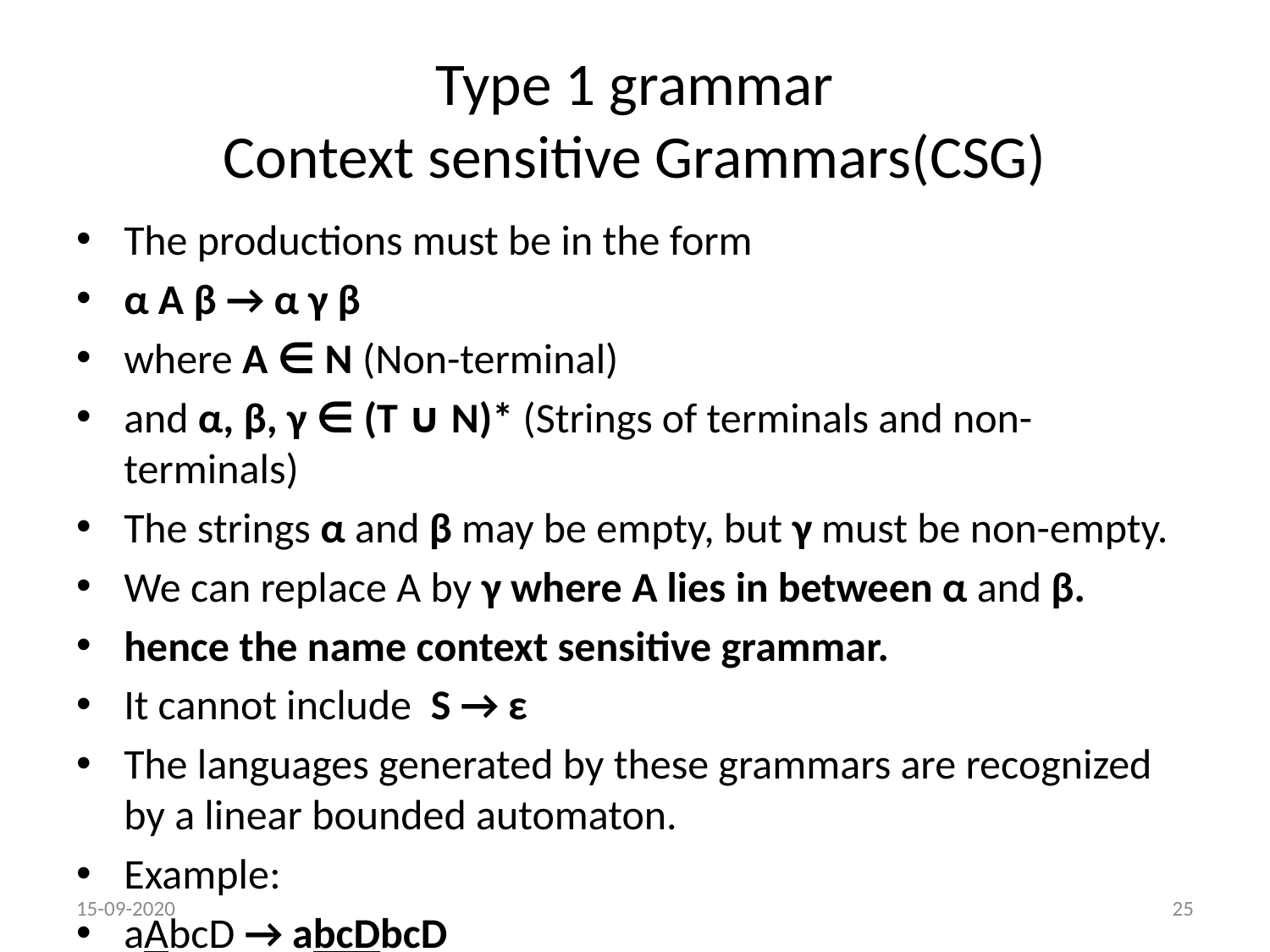

# Type 1 grammar Context sensitive Grammars(CSG)
The productions must be in the form
α A β → α γ β
where A ∈ N (Non-terminal)
and α, β, γ ∈ (T ∪ N)* (Strings of terminals and non-terminals)
The strings α and β may be empty, but γ must be non-empty.
We can replace A by γ where A lies in between α and β.
hence the name context sensitive grammar.
It cannot include  S → ε
The languages generated by these grammars are recognized by a linear bounded automaton.
Example:
aAbcD → abcDbcD
15-09-2020

25